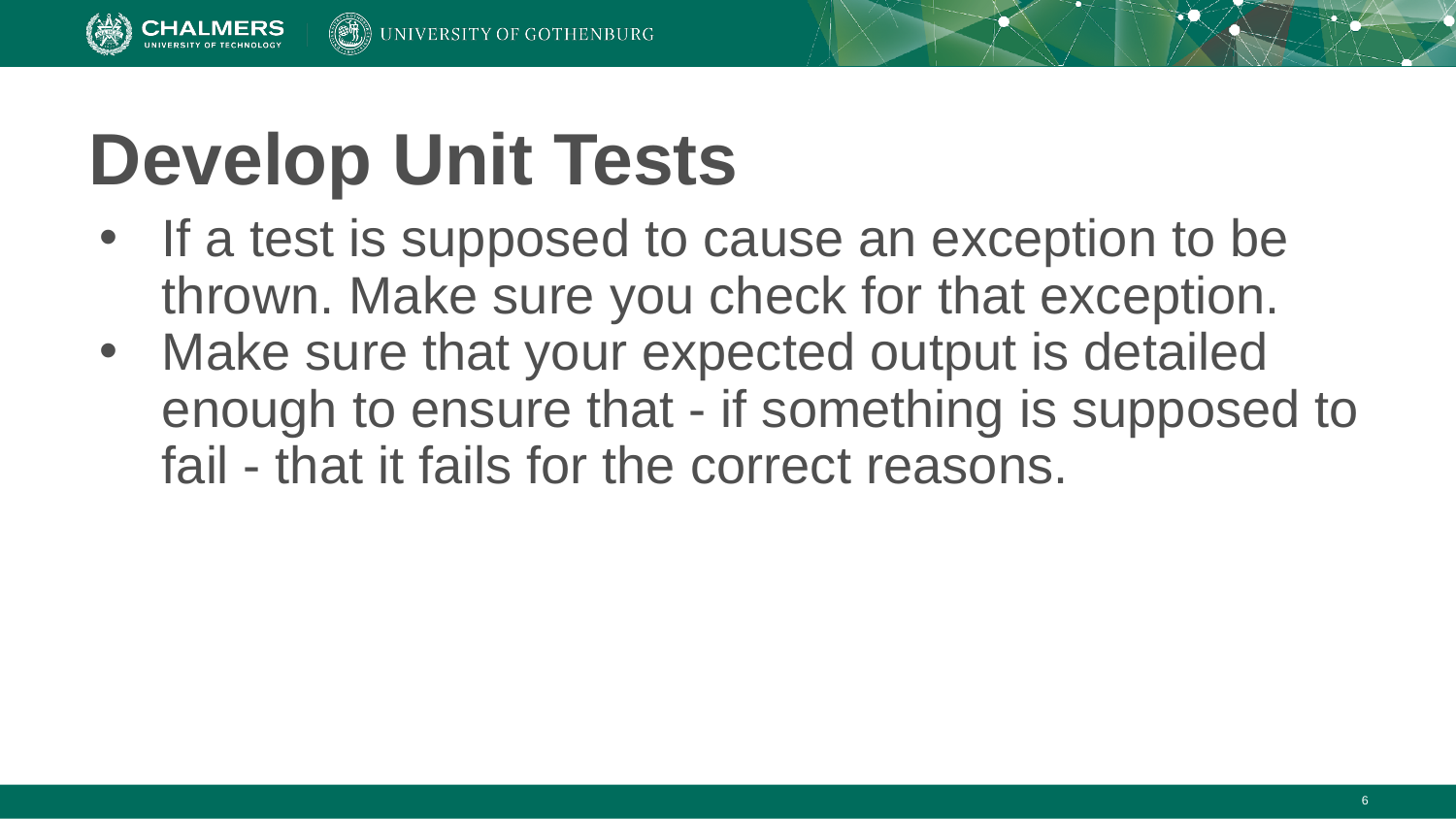

# Develop Unit Tests

If a test is supposed to cause an exception to be thrown. Make sure you check for that exception.
Make sure that your expected output is detailed enough to ensure that - if something is supposed to fail - that it fails for the correct reasons.
6